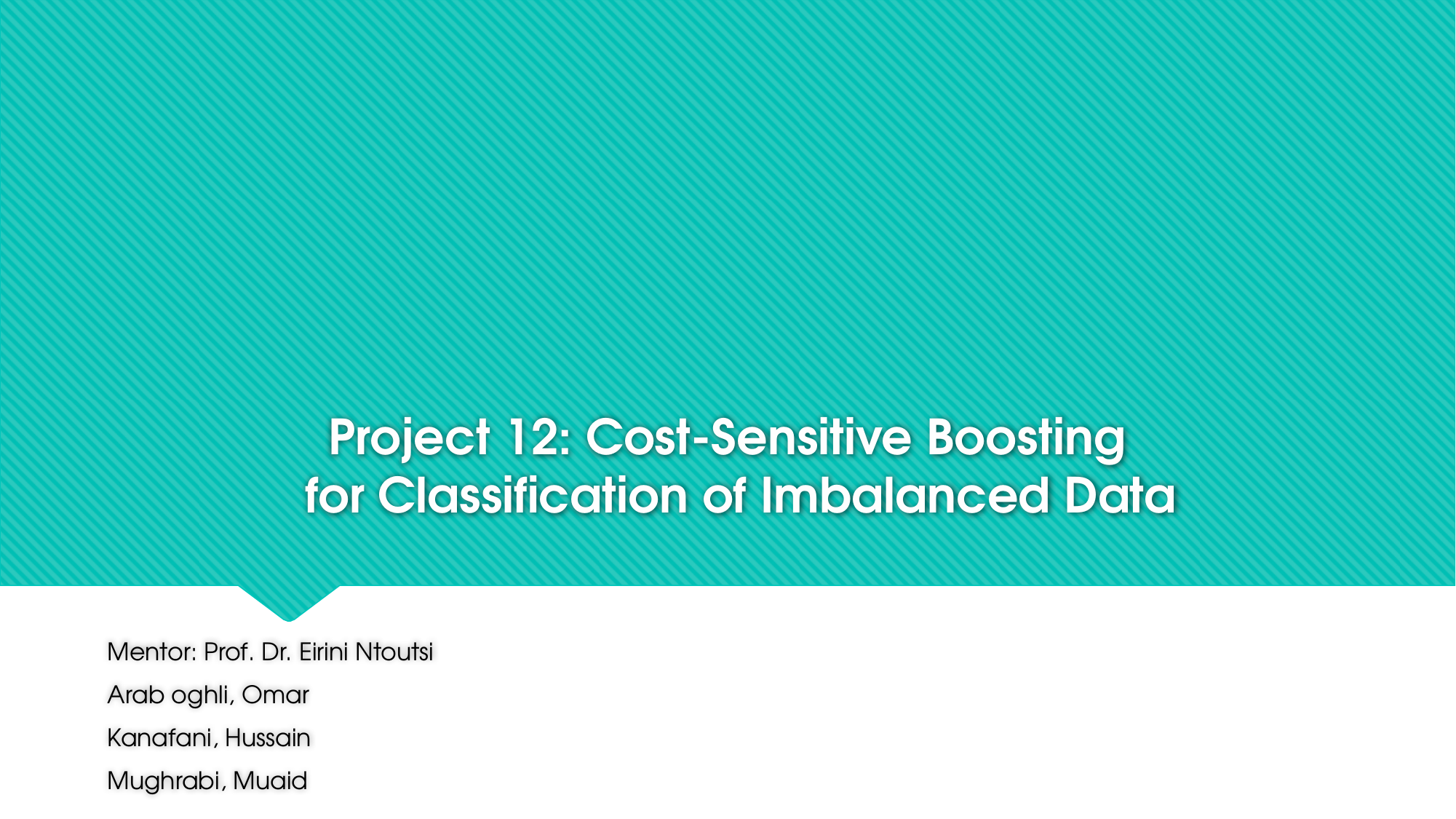

# Project 12: Cost-Sensitive Boosting   for Classification of Imbalanced Data
Mentor: Prof. Dr. Eirini Ntoutsi
Arab oghli, Omar
Kanafani, Hussain
Mughrabi, Muaid